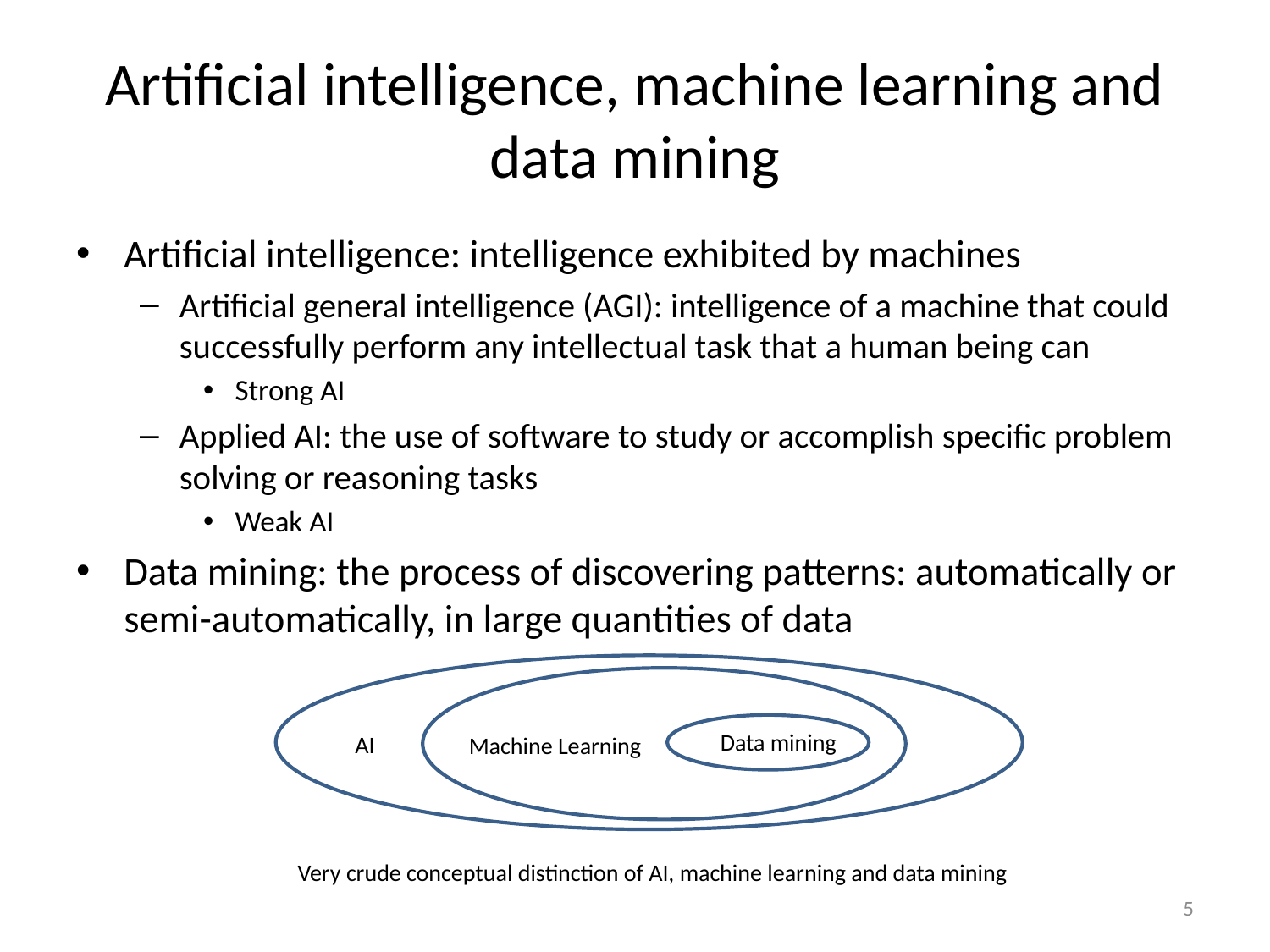

# Artificial intelligence, machine learning and data mining
Artificial intelligence: intelligence exhibited by machines
Artificial general intelligence (AGI): intelligence of a machine that could successfully perform any intellectual task that a human being can
Strong AI
Applied AI: the use of software to study or accomplish specific problem solving or reasoning tasks
Weak AI
Data mining: the process of discovering patterns: automatically or semi-automatically, in large quantities of data

Data mining
AI
Machine Learning
Very crude conceptual distinction of AI, machine learning and data mining
5